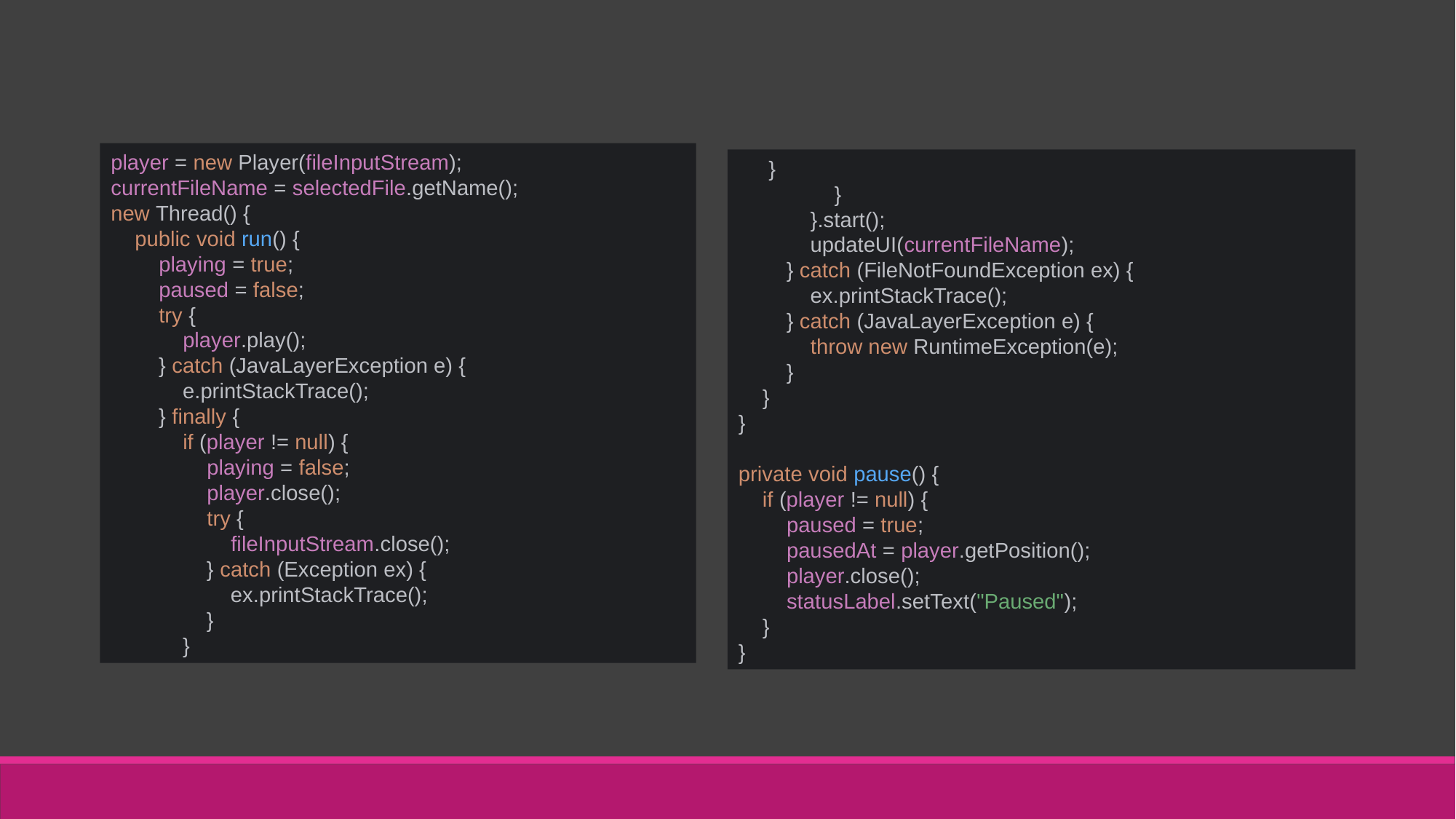

player = new Player(fileInputStream);
currentFileName = selectedFile.getName();
new Thread() {
    public void run() {
        playing = true;
        paused = false;
        try {
            player.play();
        } catch (JavaLayerException e) {
            e.printStackTrace();
        } finally {
            if (player != null) {
                playing = false;
                player.close();
                try {
                    fileInputStream.close();
                } catch (Exception ex) {
                    ex.printStackTrace();
                }
            }
     }
                }
            }.start();
            updateUI(currentFileName);
        } catch (FileNotFoundException ex) {
            ex.printStackTrace();
        } catch (JavaLayerException e) {
            throw new RuntimeException(e);
        }
    }
}
private void pause() {
    if (player != null) {
        paused = true;
        pausedAt = player.getPosition();
        player.close();
        statusLabel.setText("Paused");
    }
}